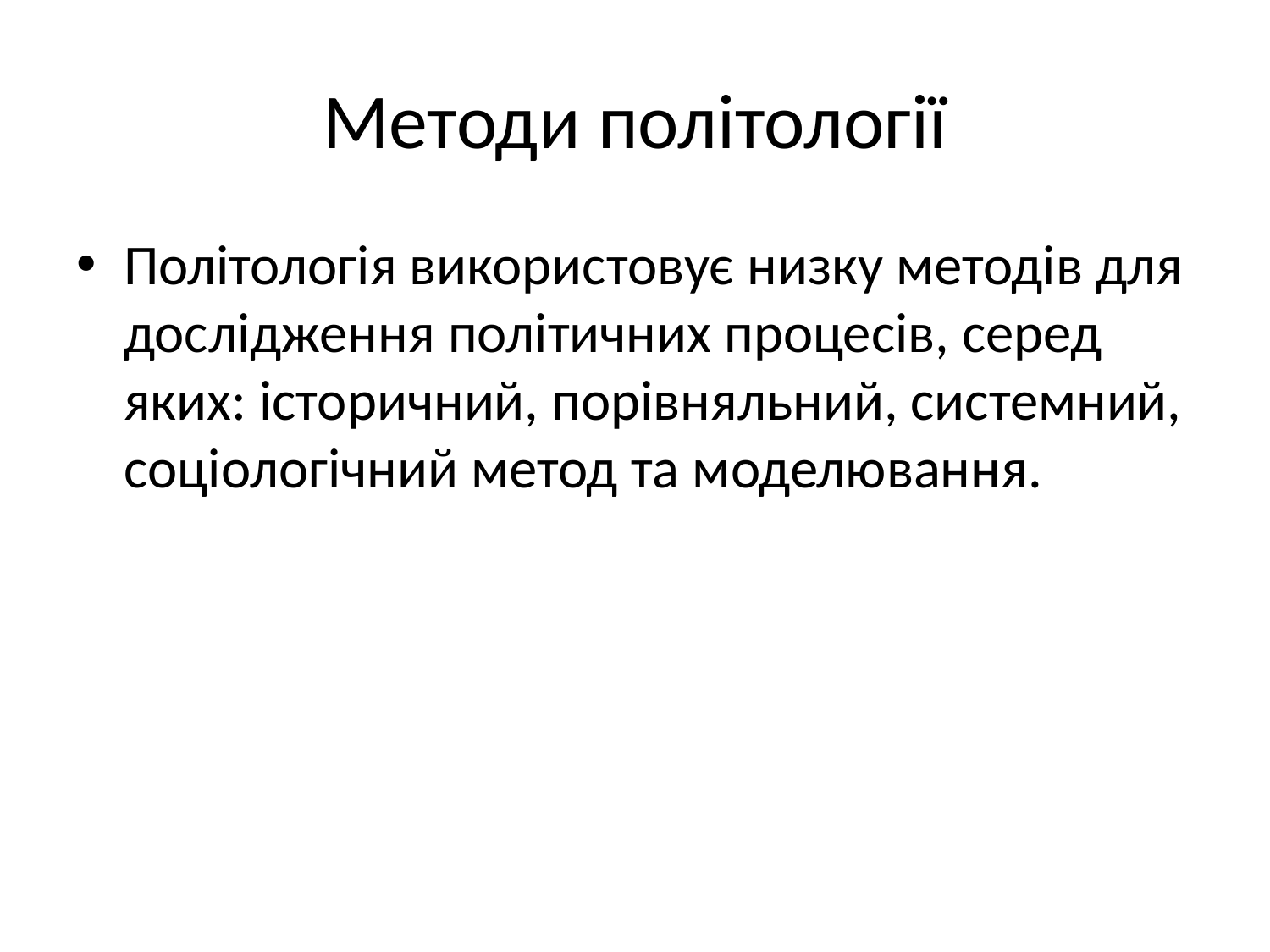

# Методи політології
Політологія використовує низку методів для дослідження політичних процесів, серед яких: історичний, порівняльний, системний, соціологічний метод та моделювання.